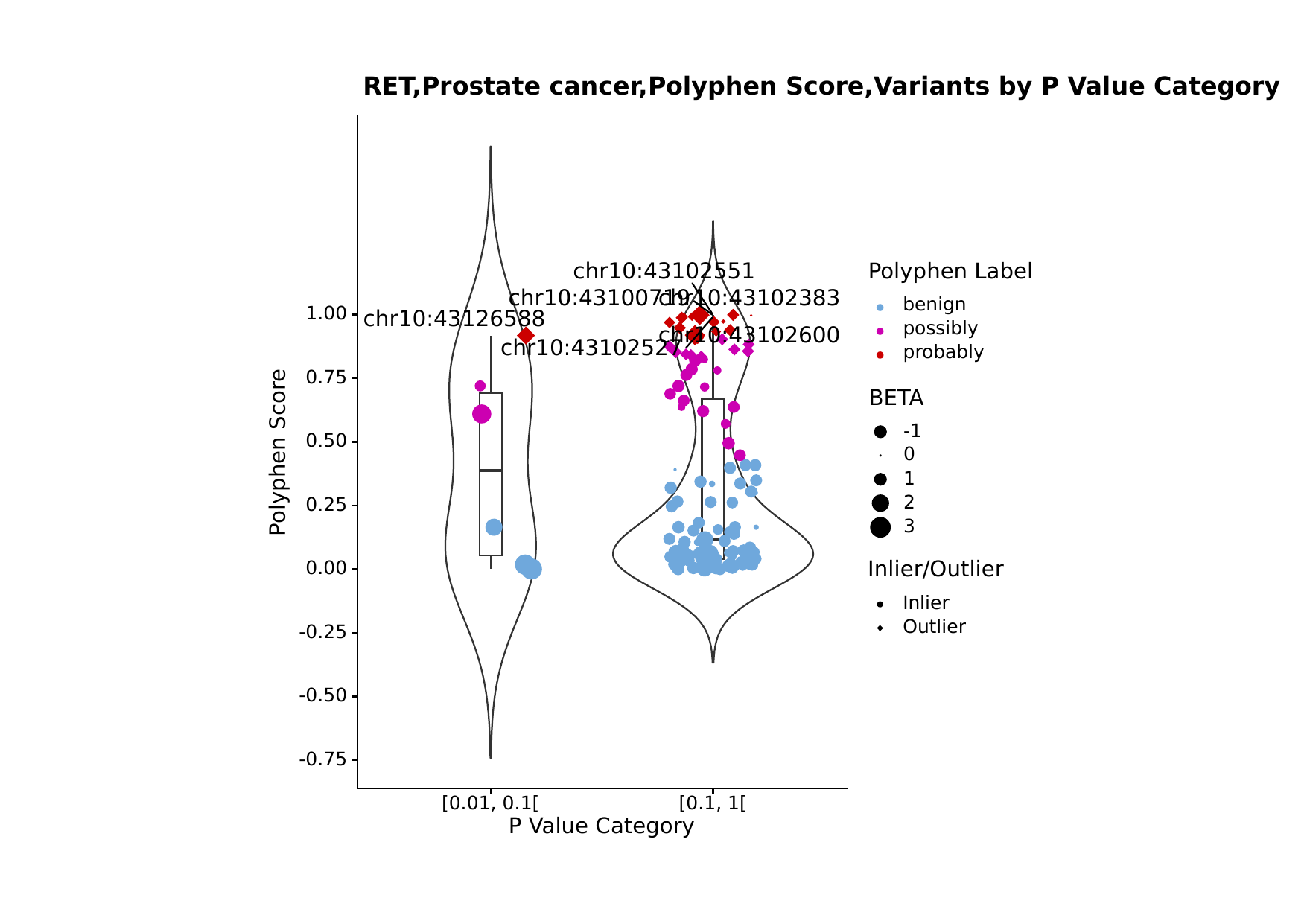

RET,Prostate cancer,Polyphen Score,Variants by P Value Category

Polyphen Label
chr10:43102551

chr10:43102383
chr10:43100719
benign

1.00

chr10:43126588

possibly

chr10:43102600

chr10:43102527

probably

0.75

BETA

-1

0.50

Polyphen Score

0

1

2

0.25

3

Inlier/Outlier

0.00

Inlier

Outlier

-0.25

-0.50

-0.75

[0.01, 0.1[
[0.1, 1[
P Value Category